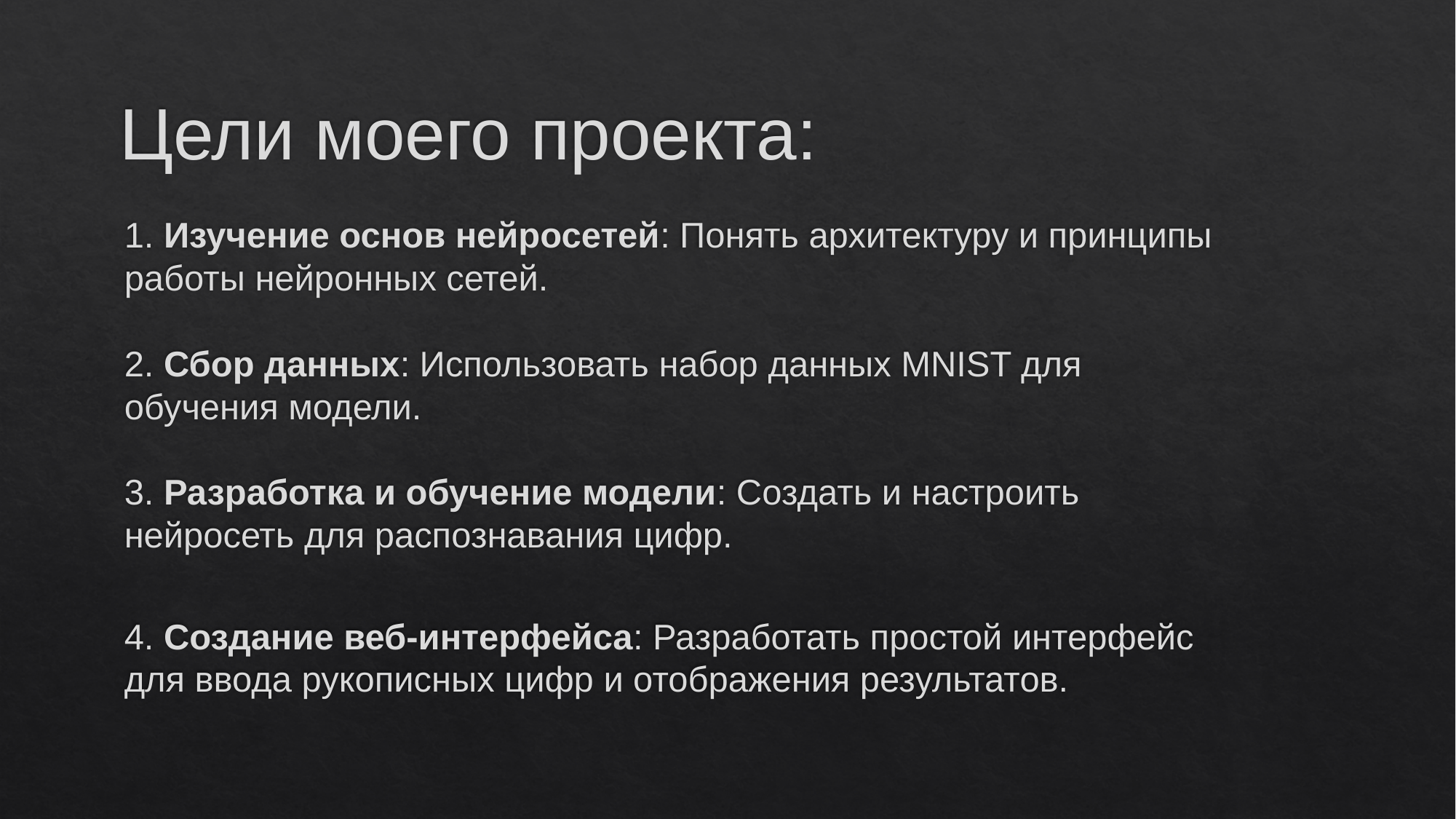

# Цели моего проекта:
1. Изучение основ нейросетей: Понять архитектуру и принципы работы нейронных сетей.
2. Сбор данных: Использовать набор данных MNIST для обучения модели.
3. Разработка и обучение модели: Создать и настроить нейросеть для распознавания цифр.
4. Создание веб-интерфейса: Разработать простой интерфейс для ввода рукописных цифр и отображения результатов.